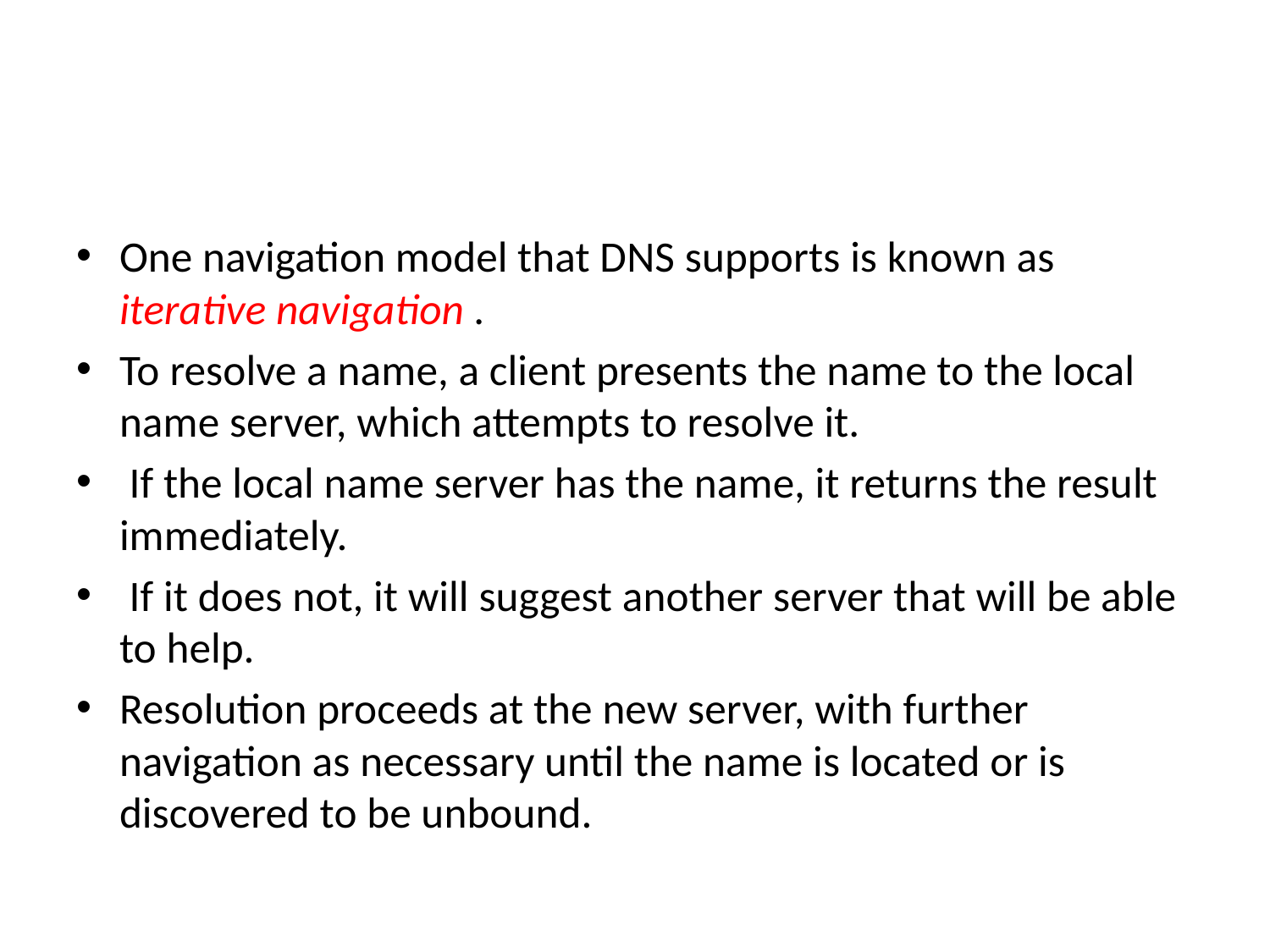

#
One navigation model that DNS supports is known as iterative navigation .
To resolve a name, a client presents the name to the local name server, which attempts to resolve it.
 If the local name server has the name, it returns the result immediately.
 If it does not, it will suggest another server that will be able to help.
Resolution proceeds at the new server, with further navigation as necessary until the name is located or is discovered to be unbound.